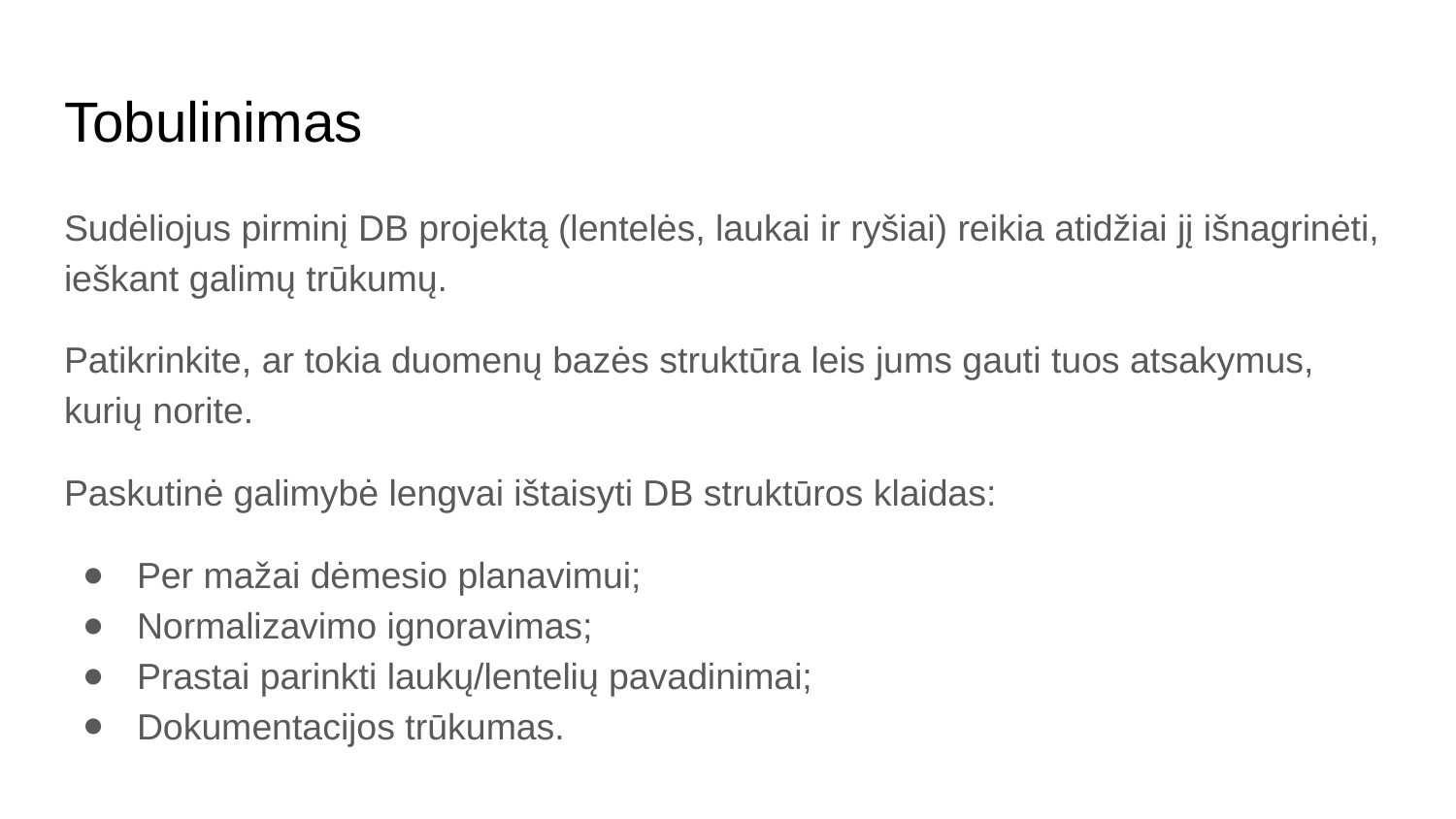

# Tobulinimas
Sudėliojus pirminį DB projektą (lentelės, laukai ir ryšiai) reikia atidžiai jį išnagrinėti, ieškant galimų trūkumų.
Patikrinkite, ar tokia duomenų bazės struktūra leis jums gauti tuos atsakymus, kurių norite.
Paskutinė galimybė lengvai ištaisyti DB struktūros klaidas:
Per mažai dėmesio planavimui;
Normalizavimo ignoravimas;
Prastai parinkti laukų/lentelių pavadinimai;
Dokumentacijos trūkumas.